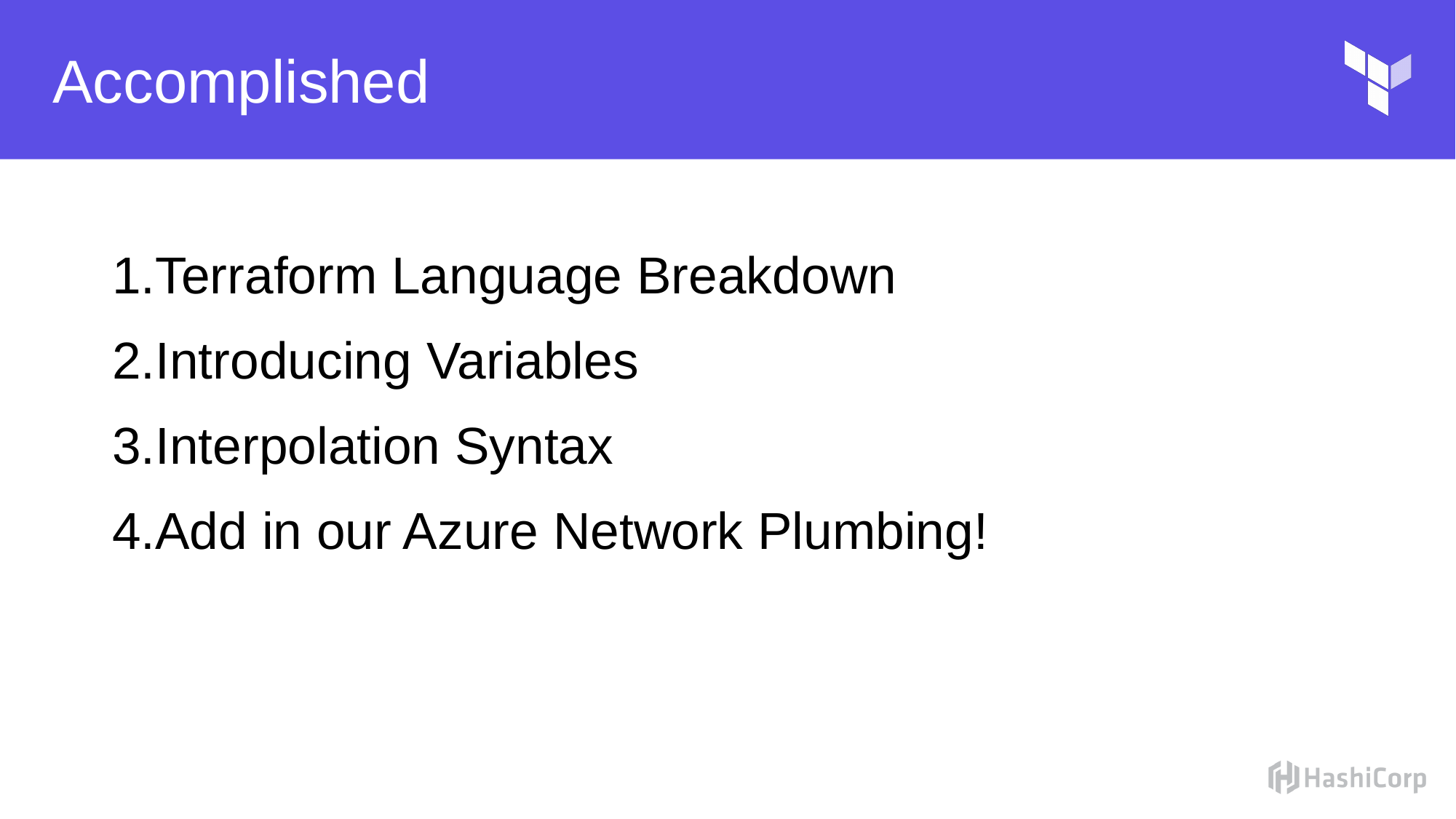

# Accomplished
Terraform Language Breakdown
Introducing Variables
Interpolation Syntax
Add in our Azure Network Plumbing!